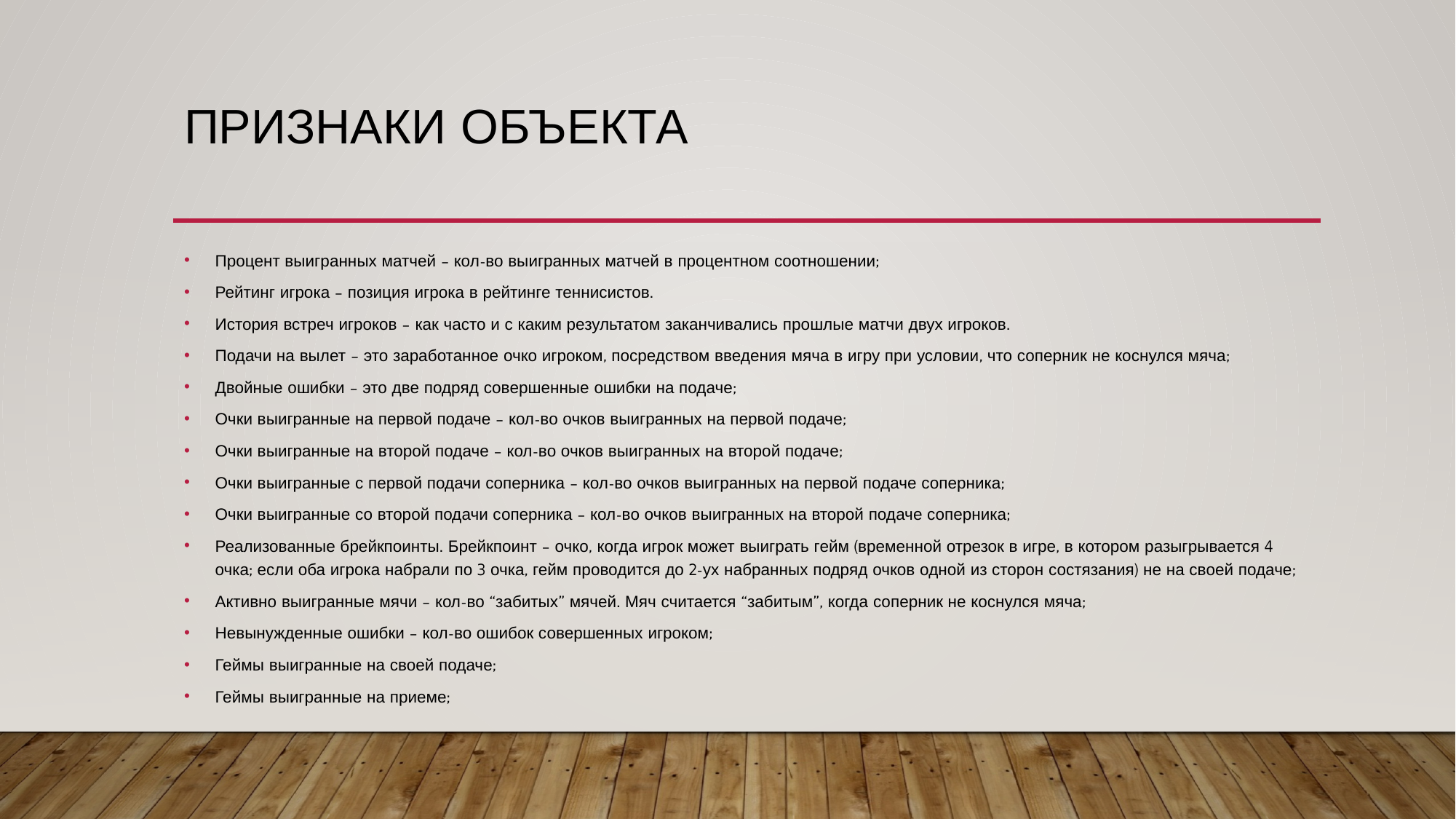

# Признаки объекта
Процент выигранных матчей – кол-во выигранных матчей в процентном соотношении;
Рейтинг игрока – позиция игрока в рейтинге теннисистов.
История встреч игроков – как часто и с каким результатом заканчивались прошлые матчи двух игроков.
Подачи на вылет – это заработанное очко игроком, посредством введения мяча в игру при условии, что соперник не коснулся мяча;
Двойные ошибки – это две подряд совершенные ошибки на подаче;
Очки выигранные на первой подаче – кол-во очков выигранных на первой подаче;
Очки выигранные на второй подаче – кол-во очков выигранных на второй подаче;
Очки выигранные с первой подачи соперника – кол-во очков выигранных на первой подаче соперника;
Очки выигранные со второй подачи соперника – кол-во очков выигранных на второй подаче соперника;
Реализованные брейкпоинты. Брейкпоинт – очко, когда игрок может выиграть гейм (временной отрезок в игре, в котором разыгрывается 4 очка; если оба игрока набрали по 3 очка, гейм проводится до 2-ух набранных подряд очков одной из сторон состязания) не на своей подаче;
Активно выигранные мячи – кол-во “забитых” мячей. Мяч считается “забитым”, когда соперник не коснулся мяча;
Невынужденные ошибки – кол-во ошибок совершенных игроком;
Геймы выигранные на своей подаче;
Геймы выигранные на приеме;